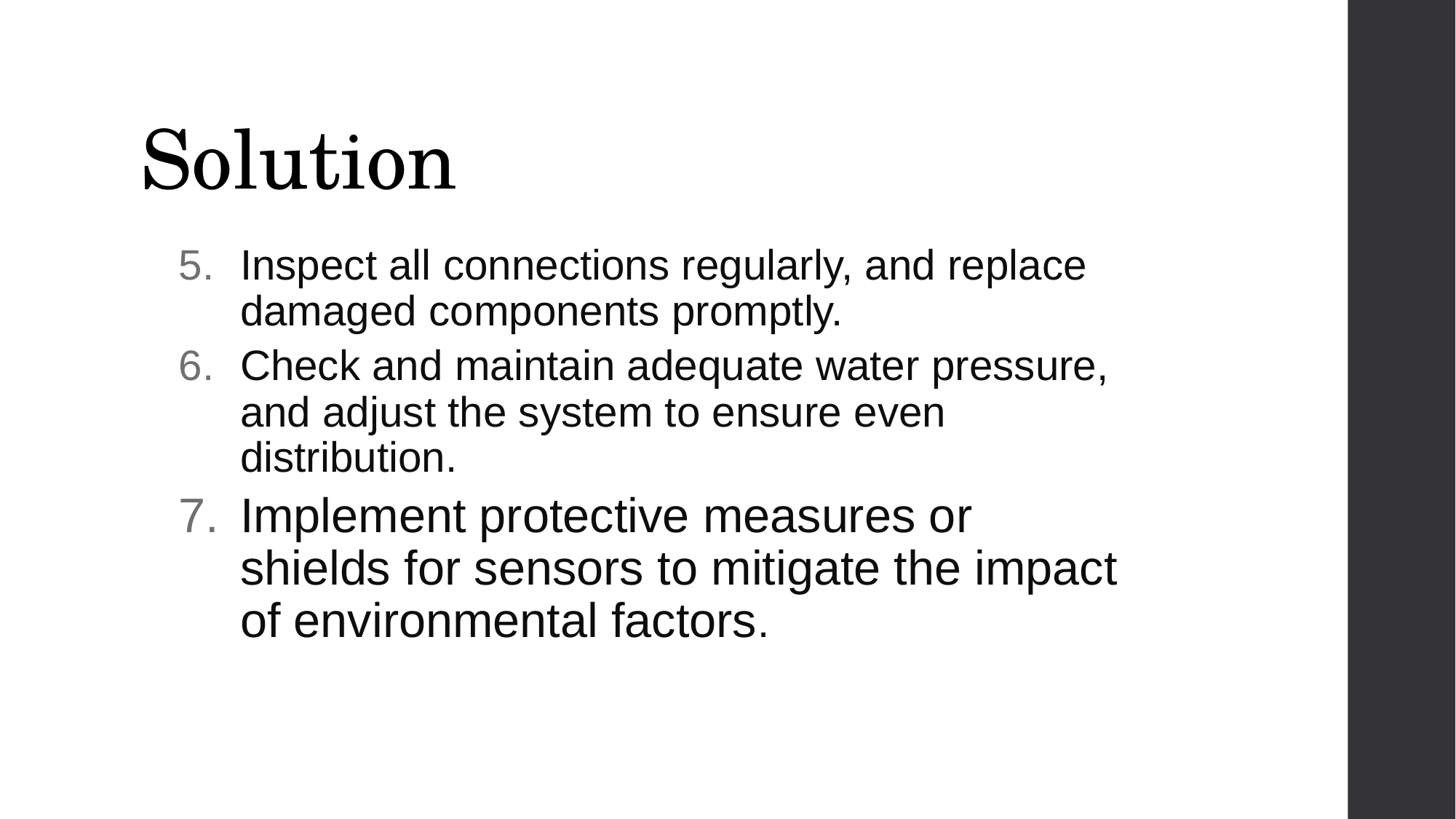

Solution
Inspect all connections regularly, and replace damaged components promptly.
Check and maintain adequate water pressure, and adjust the system to ensure even distribution.
Implement protective measures or shields for sensors to mitigate the impact of environmental factors.